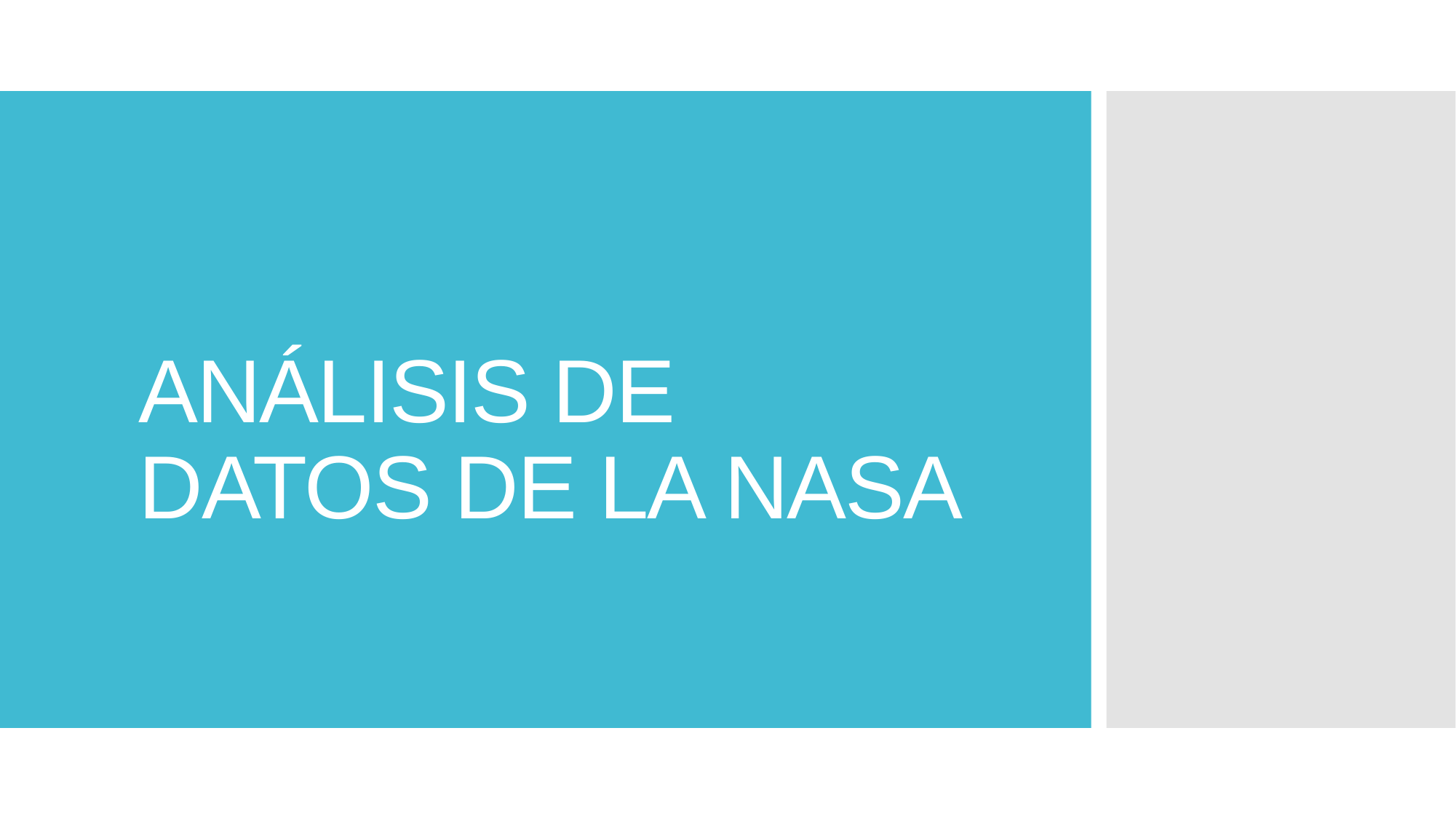

# ANÁLISIS DE DATOS DE LA NASA